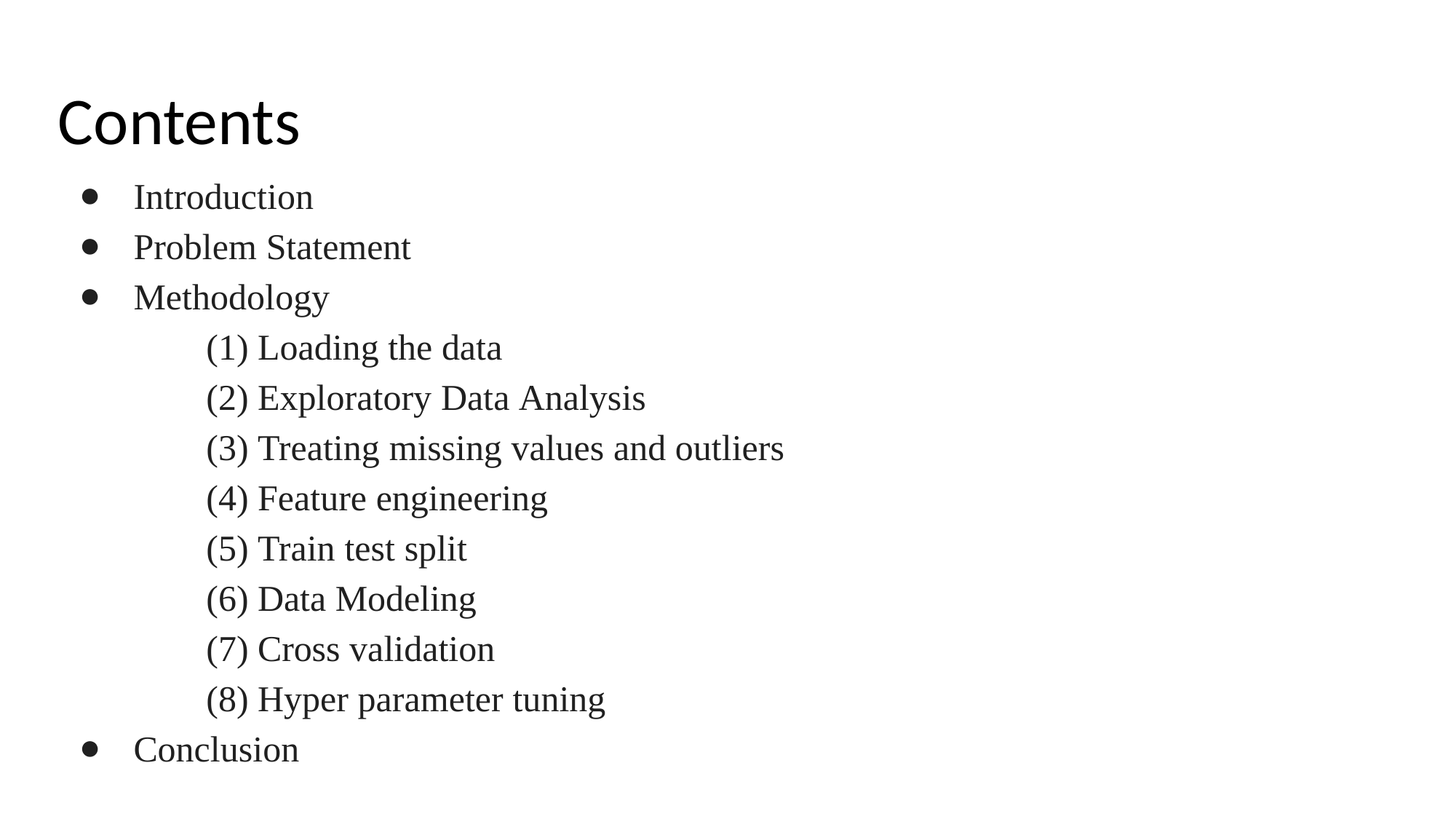

# Contents
Introduction
Problem Statement
Methodology
Loading the data
Exploratory Data Analysis
Treating missing values and outliers
Feature engineering
Train test split
Data Modeling
Cross validation
Hyper parameter tuning
Conclusion